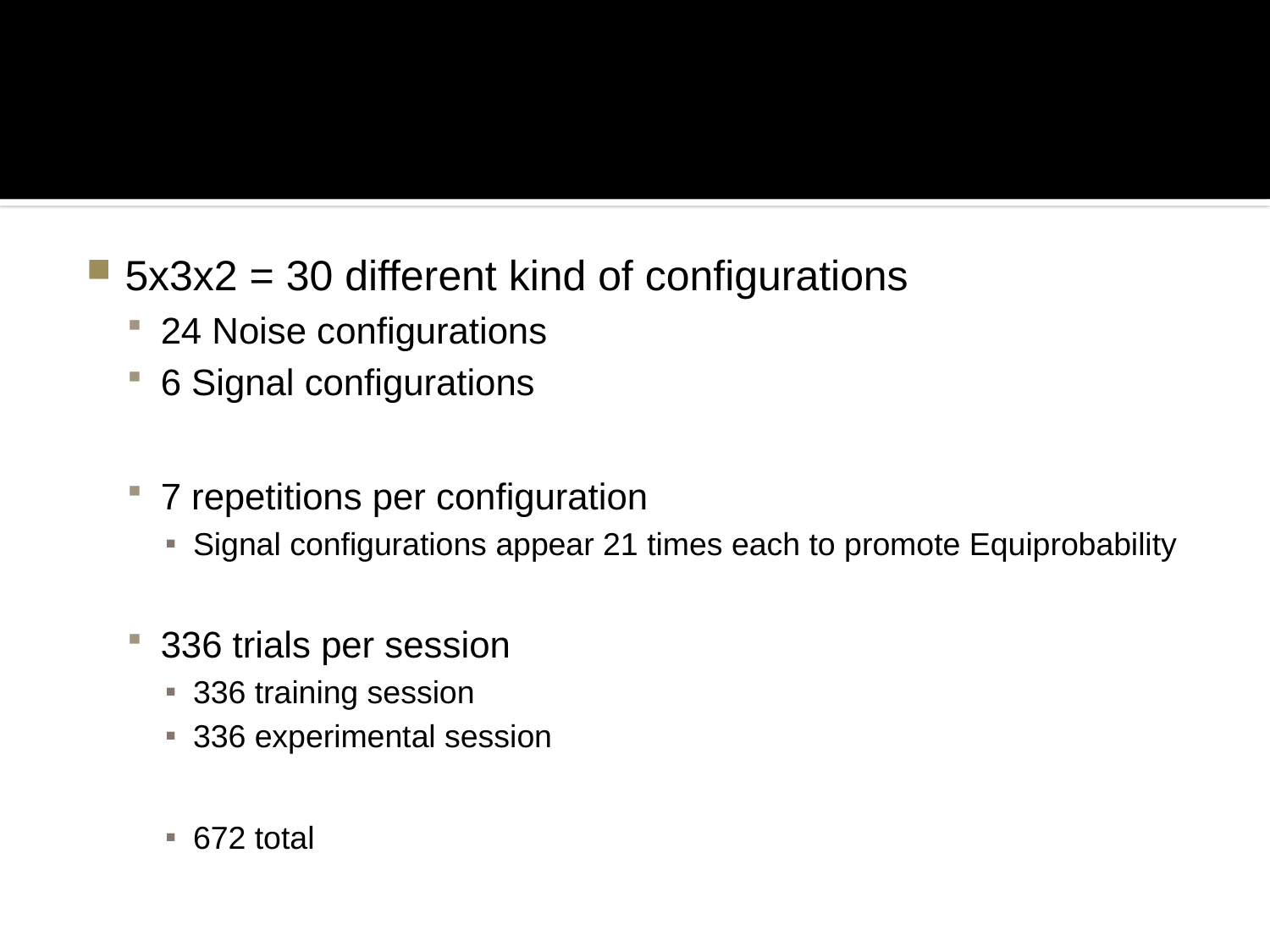

#
5x3x2 = 30 different kind of configurations
24 Noise configurations
6 Signal configurations

7 repetitions per configuration
Signal configurations appear 21 times each to promote Equiprobability

336 trials per session
336 training session
336 experimental session

672 total